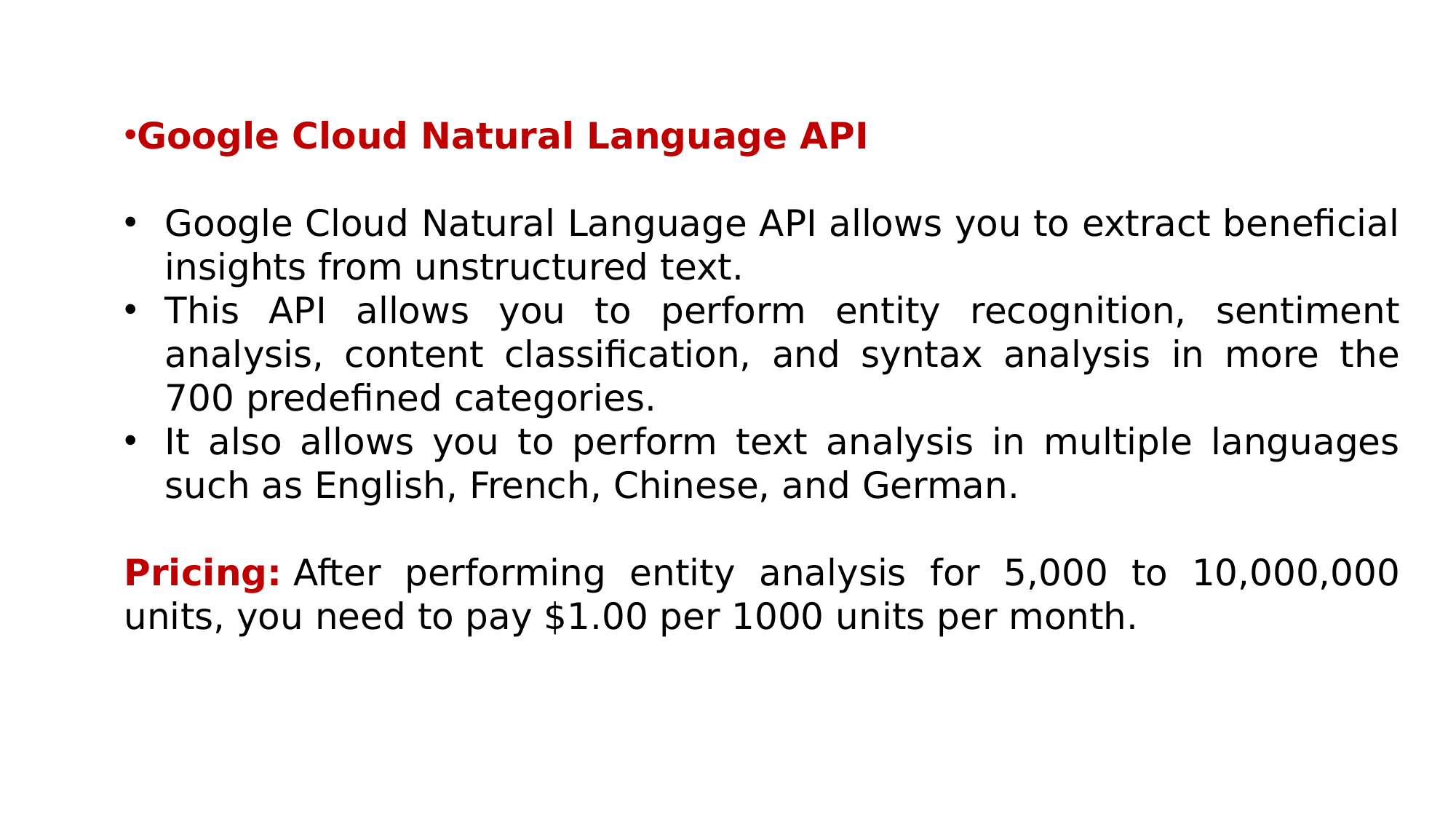

Google Cloud Natural Language API

Google Cloud Natural Language API allows you to extract beneficial insights from unstructured text.
This API allows you to perform entity recognition, sentiment analysis, content classification, and syntax analysis in more the 700 predefined categories.
It also allows you to perform text analysis in multiple languages such as English, French, Chinese, and German.
Pricing: After performing entity analysis for 5,000 to 10,000,000 units, you need to pay $1.00 per 1000 units per month.